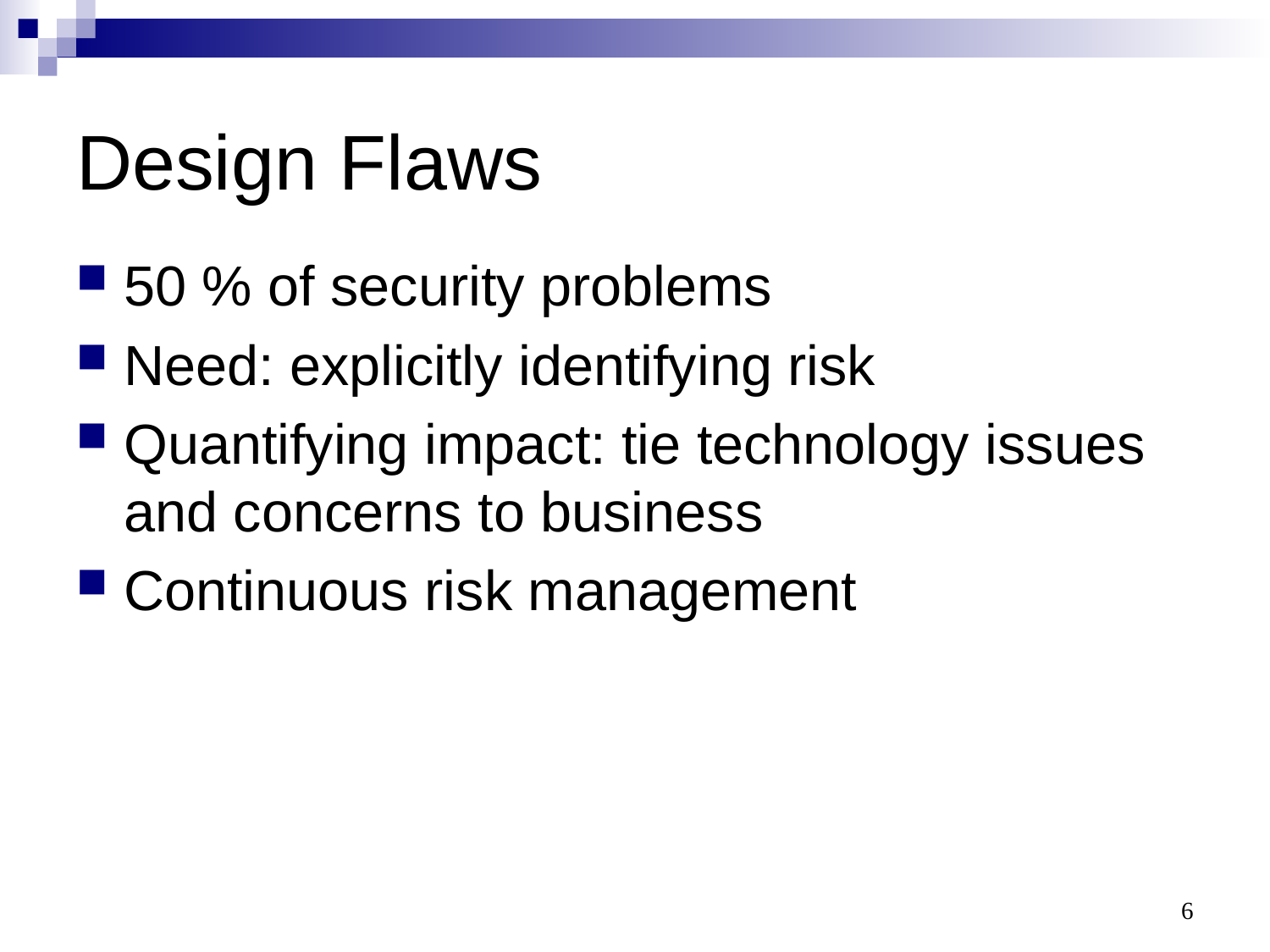

# Design Flaws
50 % of security problems
Need: explicitly identifying risk
Quantifying impact: tie technology issues and concerns to business
Continuous risk management
6